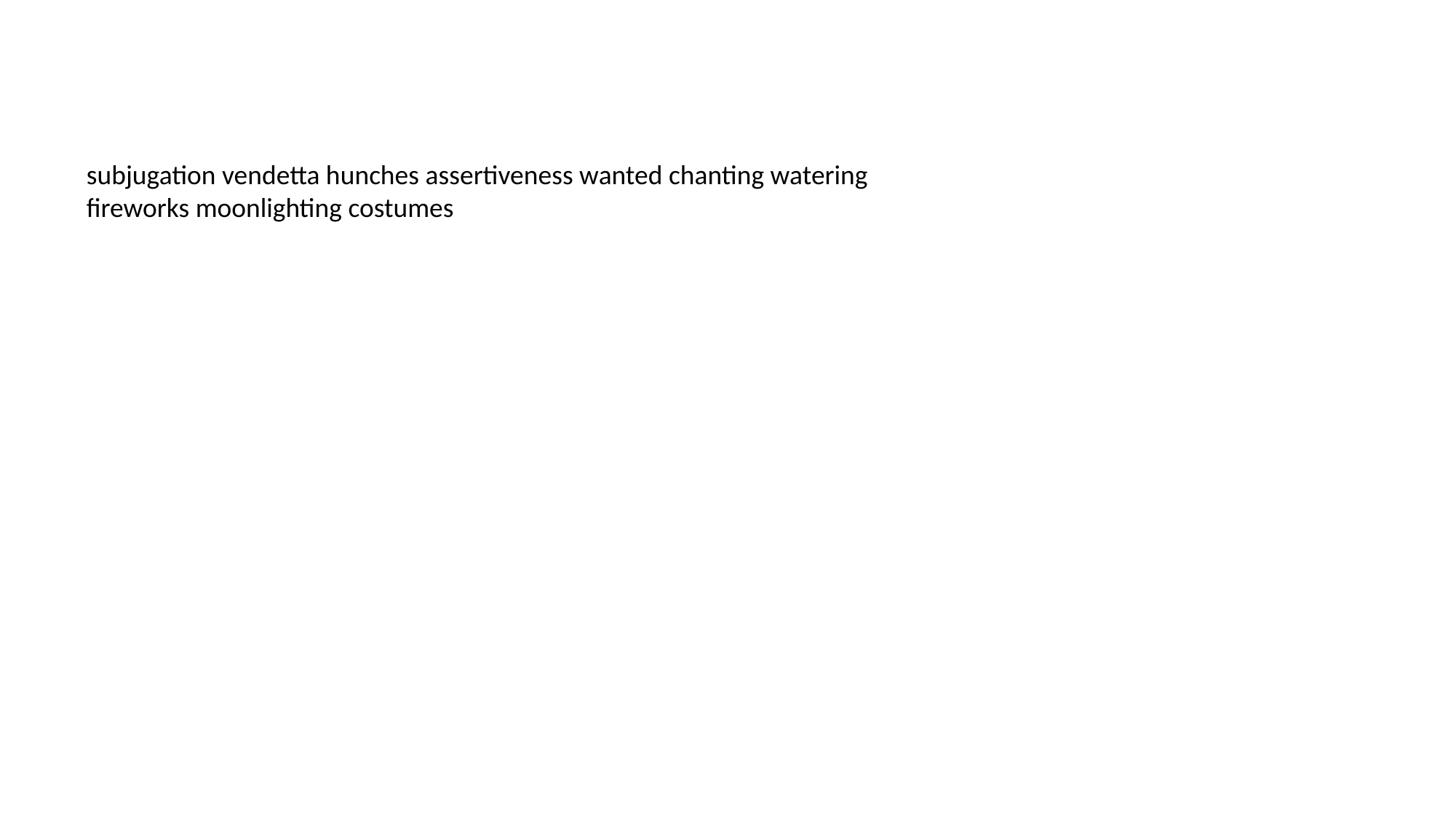

#
subjugation vendetta hunches assertiveness wanted chanting watering fireworks moonlighting costumes